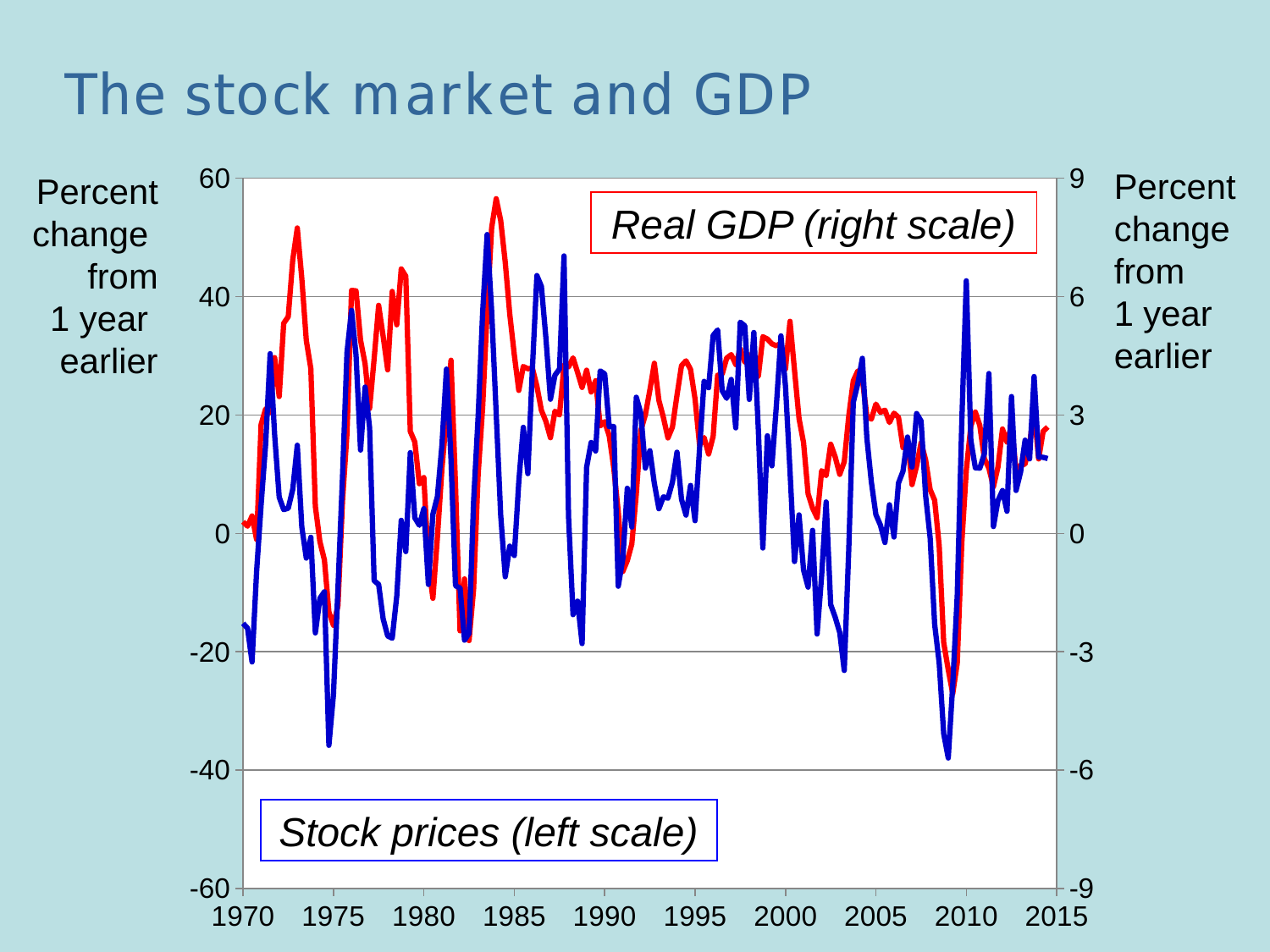

# The stock market and GDP
Percent change
from
1 year
earlier

### Chart

| Category | % Change in DJIA from 4 quarters earlier | % Change in Real GDP from 4 quarters earlier |
|---|---|---|
Percent change
from
 1 year
earlier
Real GDP (right scale)
Stock prices (left scale)